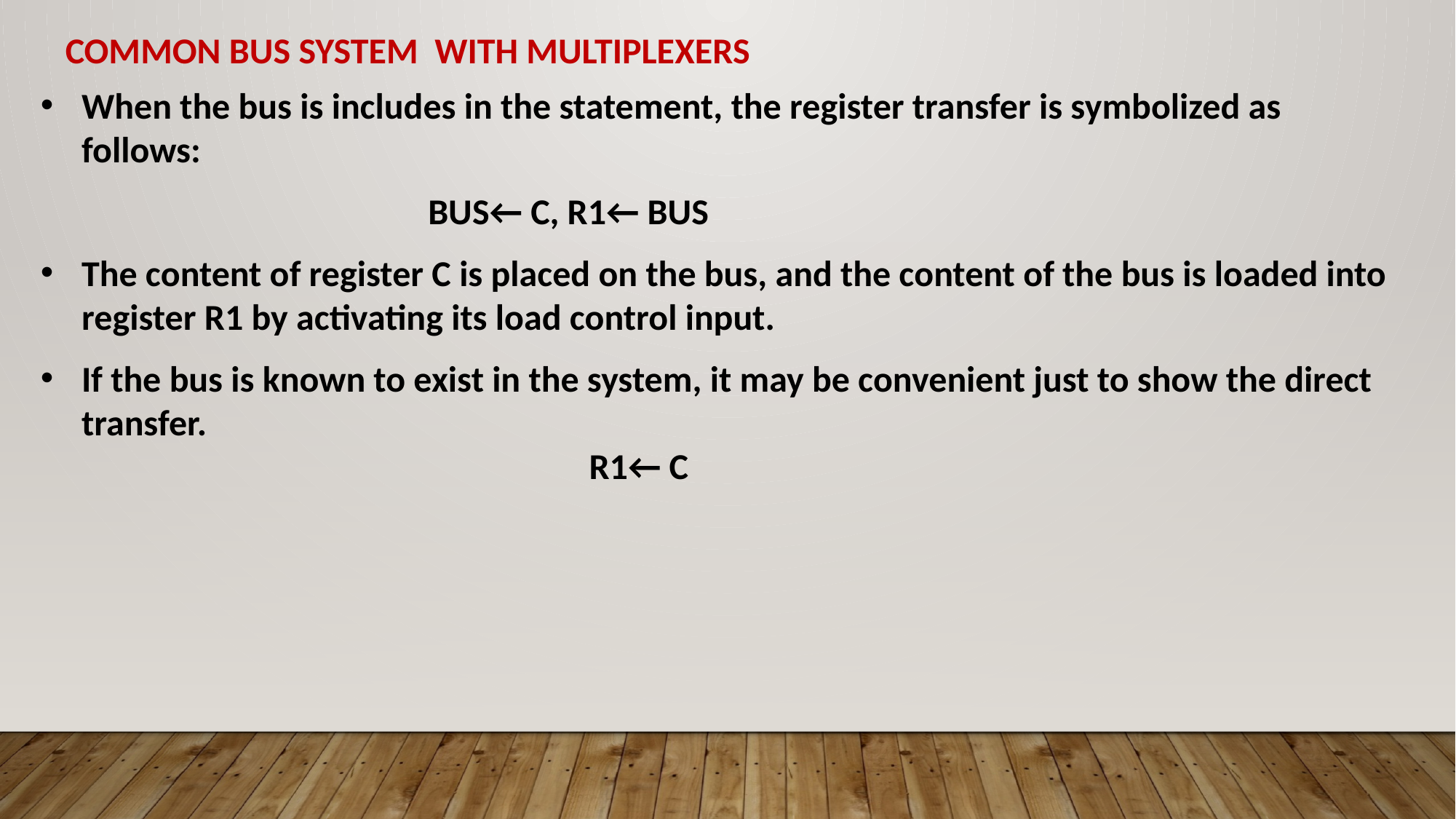

COMMON BUS SYSTEM  WITH MULTIPLEXERS
When the bus is includes in the statement, the register transfer is symbolized as follows:

           	                                  BUS← C, R1← BUS

The content of register C is placed on the bus, and the content of the bus is loaded into register R1 by activating its load control input.

If the bus is known to exist in the system, it may be convenient just to show the direct transfer.
                                                                   R1← C